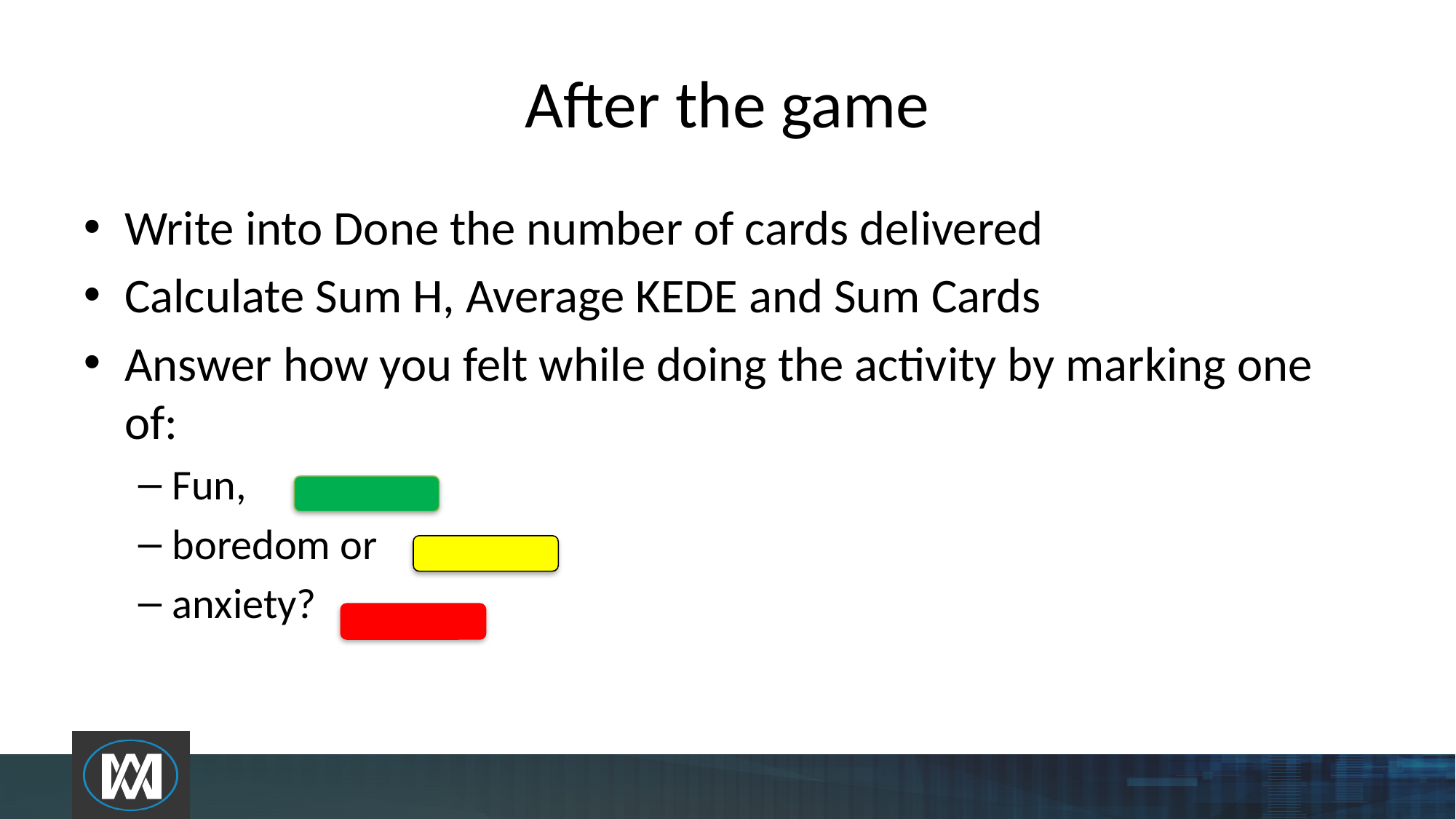

# After the game
Write into Done the number of cards delivered
Calculate Sum H, Average KEDE and Sum Cards
Answer how you felt while doing the activity by marking one of:
Fun,
boredom or
anxiety?